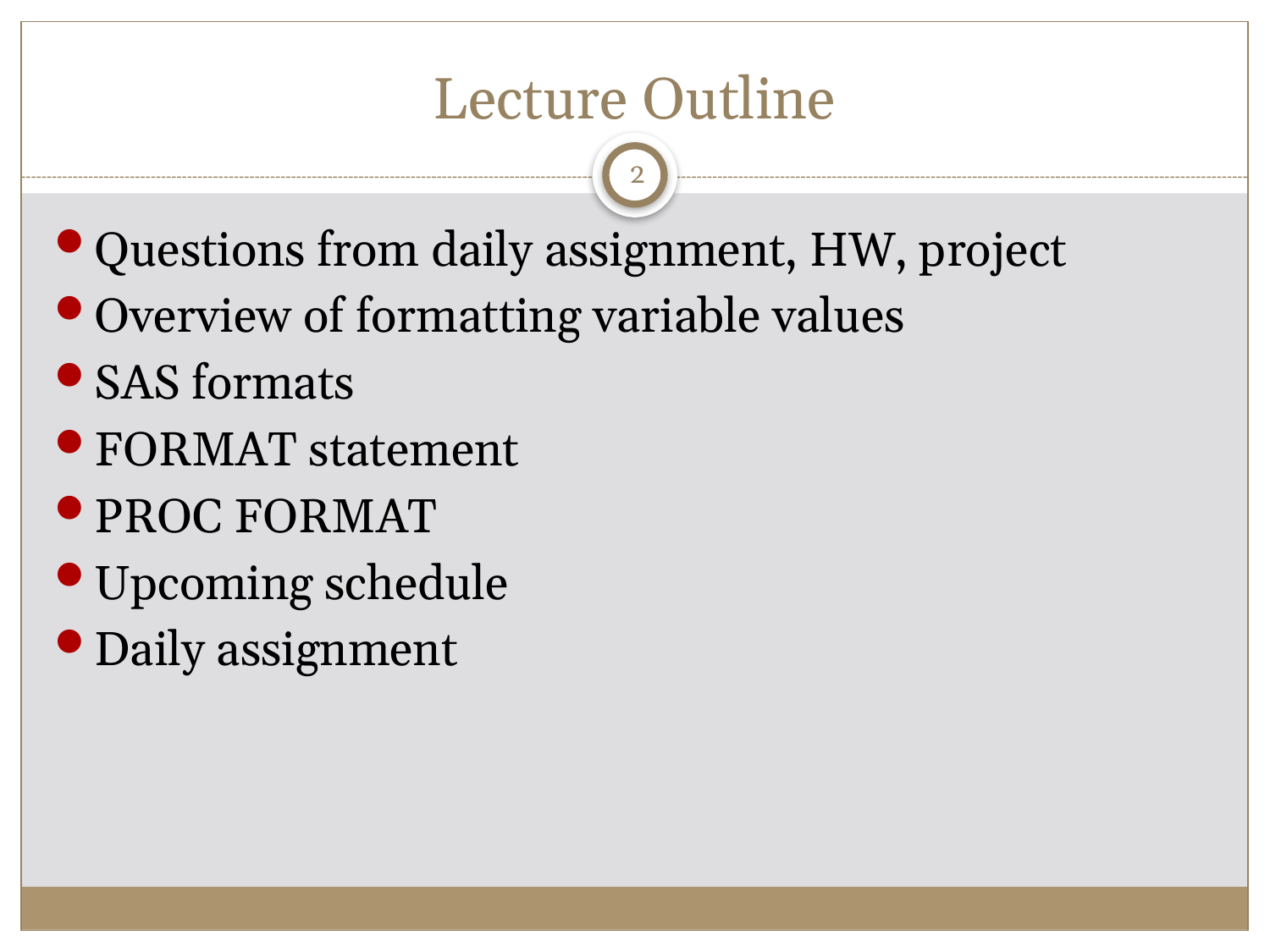

# Lecture Outline
2
Questions from daily assignment, HW, project
Overview of formatting variable values
SAS formats
FORMAT statement
PROC FORMAT
Upcoming schedule
Daily assignment